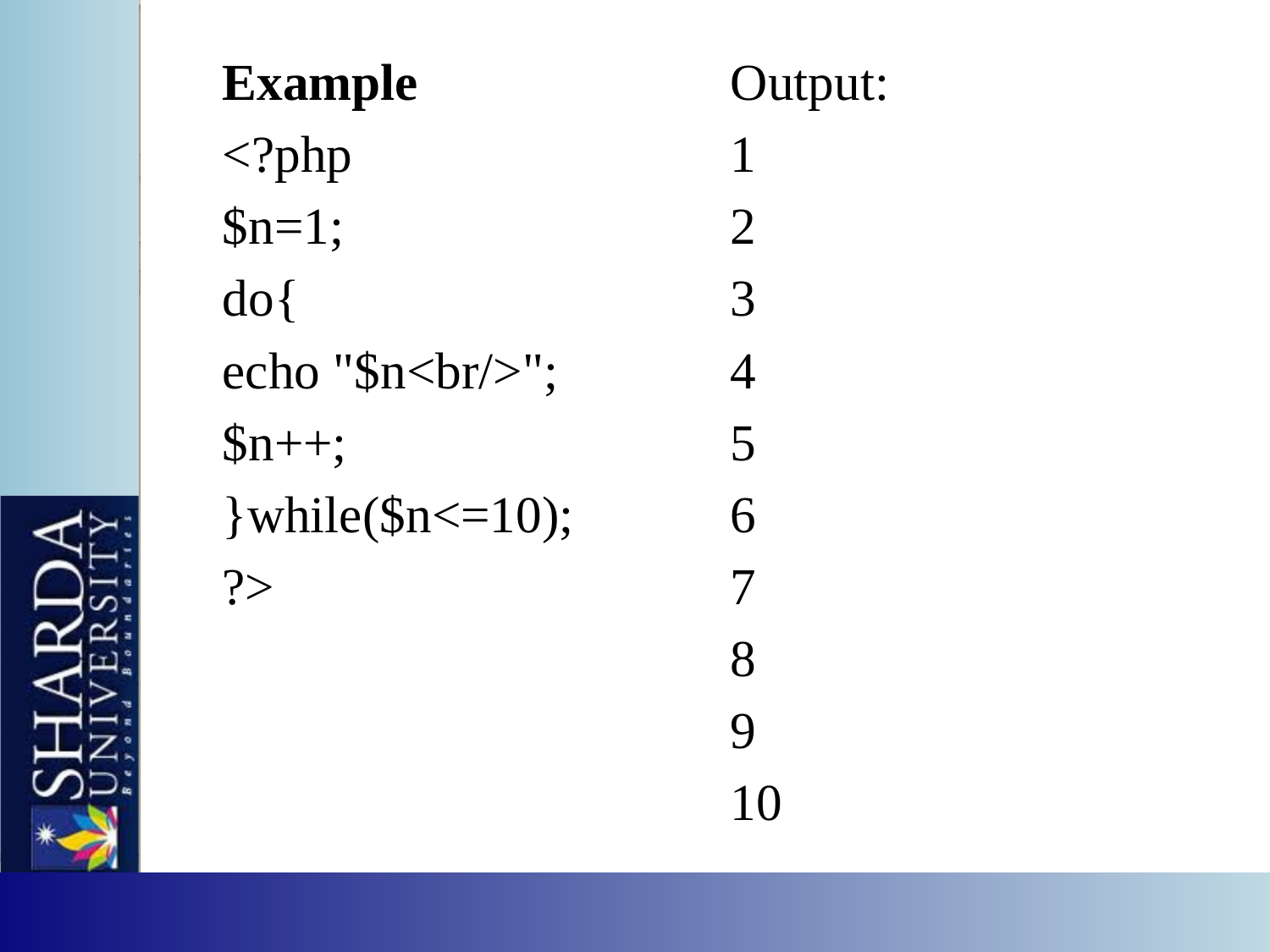

Example
<?php
$n=1;
do{
echo "$n<br/>";
$n++;
}while($n<=10);
?>

Output:
1
2
3
4
5
6
7
8
9
10